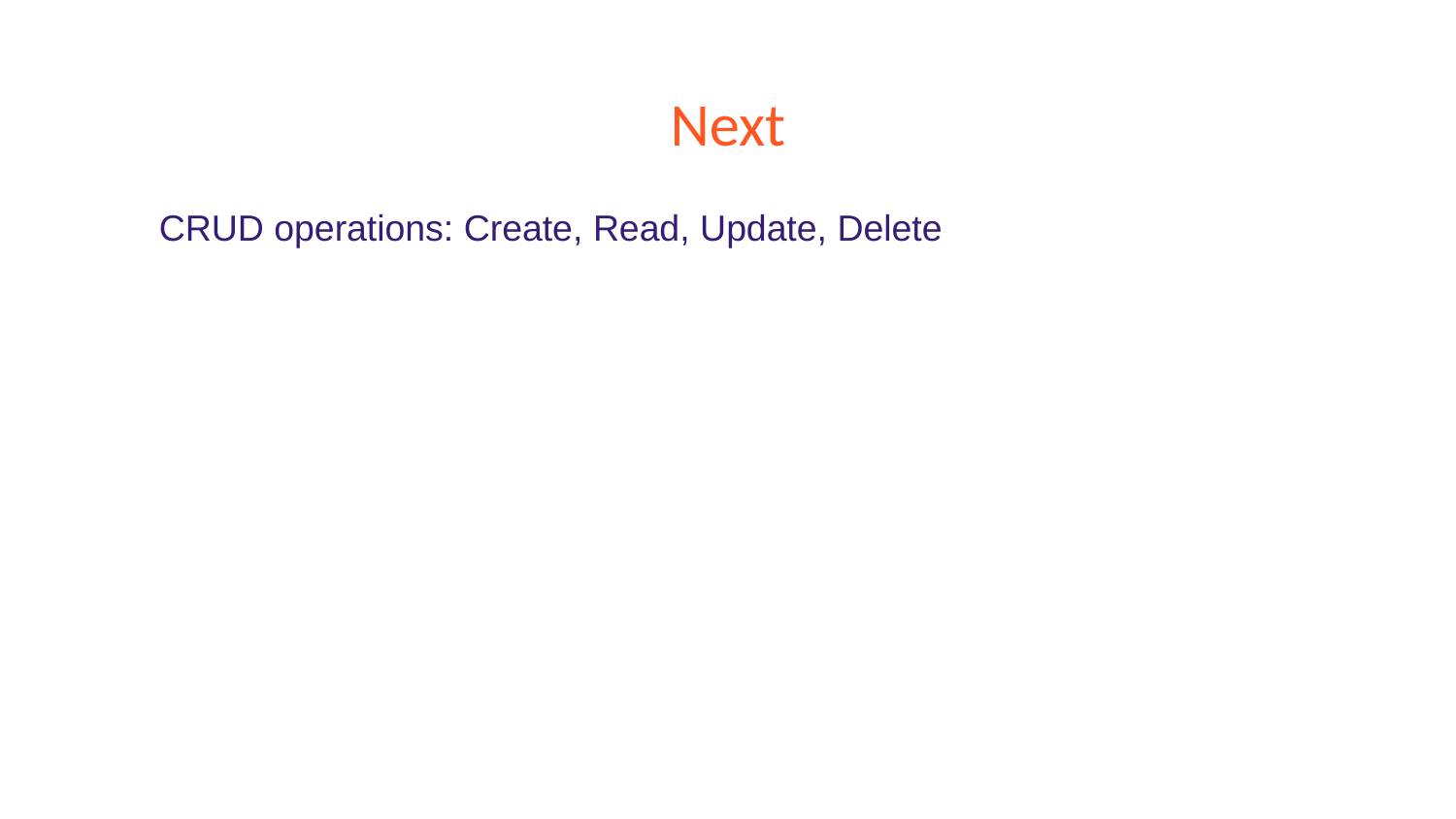

# Next
CRUD operations: Create, Read, Update, Delete